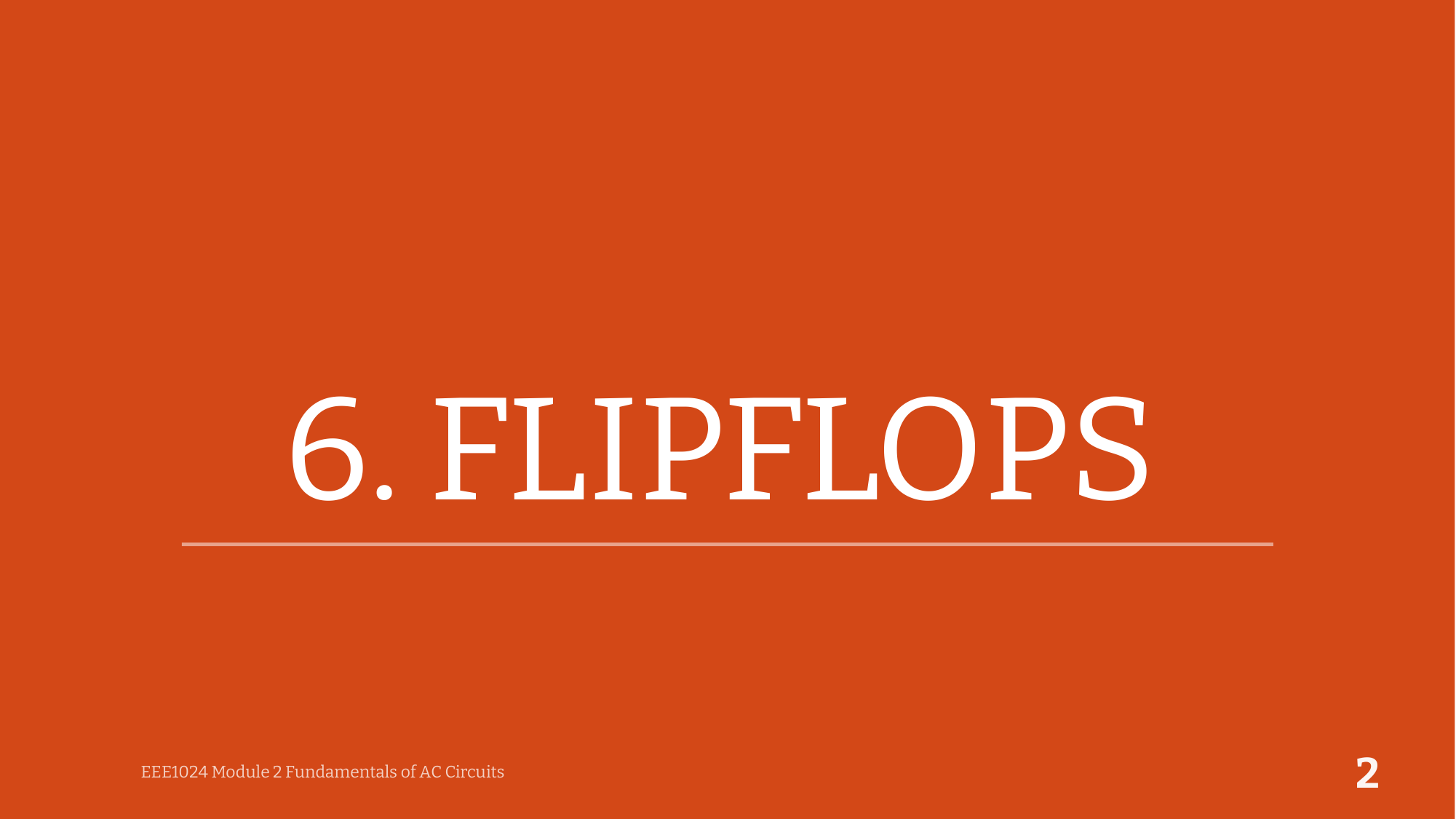

# 6. flipflops

2
EEE1024 Module 2 Fundamentals of AC Circuits